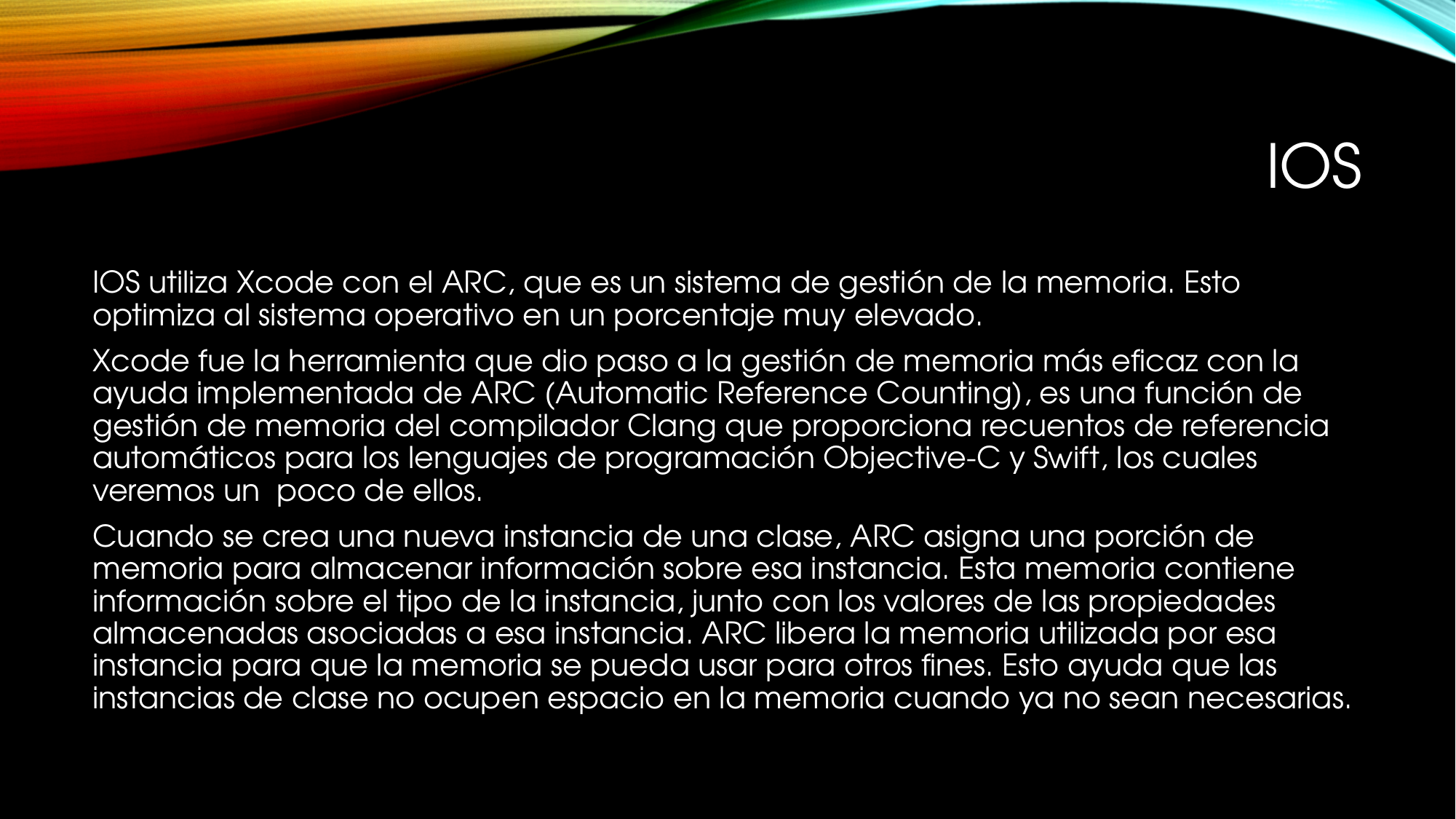

# IOs
IOS utiliza Xcode con el ARC, que es un sistema de gestión de la memoria. Esto optimiza al sistema operativo en un porcentaje muy elevado.
Xcode fue la herramienta que dio paso a la gestión de memoria más eficaz con la ayuda implementada de ARC (Automatic Reference Counting), es una función de gestión de memoria del compilador Clang que proporciona recuentos de referencia automáticos para los lenguajes de programación Objective-C y Swift, los cuales veremos un  poco de ellos.
Cuando se crea una nueva instancia de una clase, ARC asigna una porción de memoria para almacenar información sobre esa instancia. Esta memoria contiene información sobre el tipo de la instancia, junto con los valores de las propiedades almacenadas asociadas a esa instancia. ARC libera la memoria utilizada por esa instancia para que la memoria se pueda usar para otros fines. Esto ayuda que las instancias de clase no ocupen espacio en la memoria cuando ya no sean necesarias.